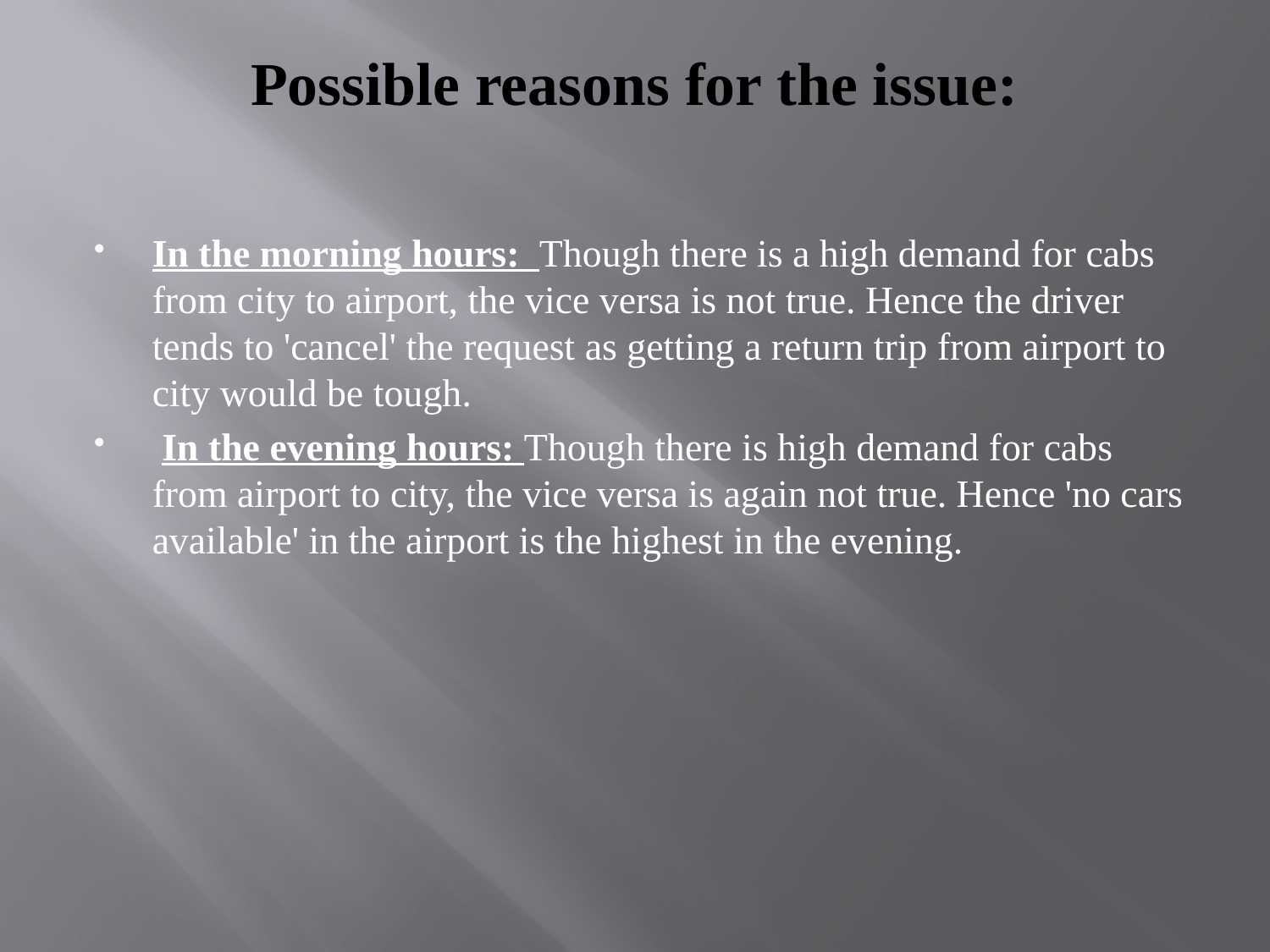

# Possible reasons for the issue:
In the morning hours:  Though there is a high demand for cabs from city to airport, the vice versa is not true. Hence the driver tends to 'cancel' the request as getting a return trip from airport to city would be tough.
 In the evening hours: Though there is high demand for cabs from airport to city, the vice versa is again not true. Hence 'no cars available' in the airport is the highest in the evening.